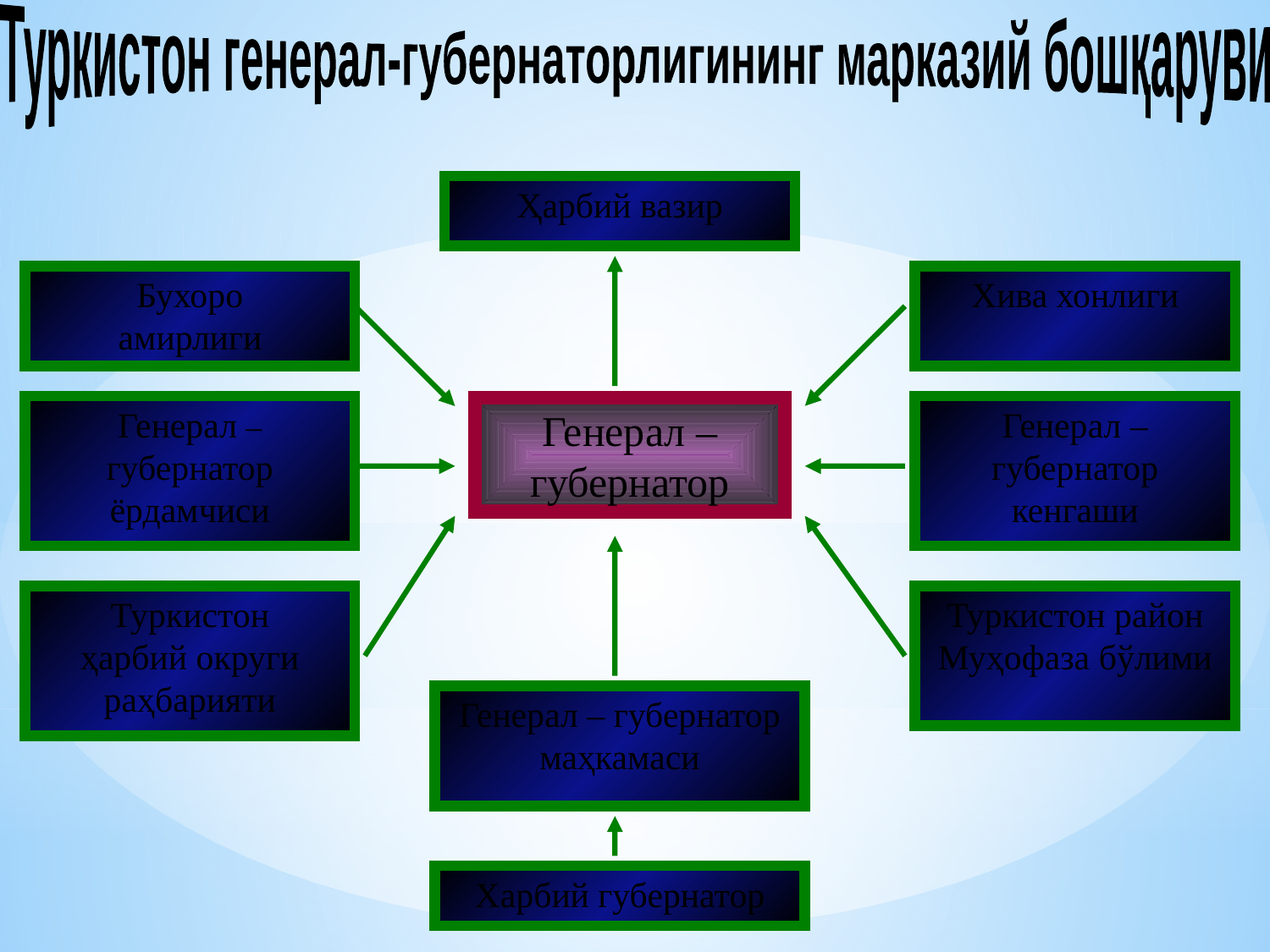

Туркистон генерал-губернаторлигининг марказий бошқаруви
Ҳарбий вазир

Бухоро
амирлиги
Хива хонлиги

Генерал –
губернатор
ёрдамчиси
Генерал –
губернатор
кенгаши
Генерал –
губернатор

Туркистон
ҳарбий округи
раҳбарияти
Туркистон район
Муҳофаза бўлими
Генерал – губернатор маҳкамаси

Харбий губернатор